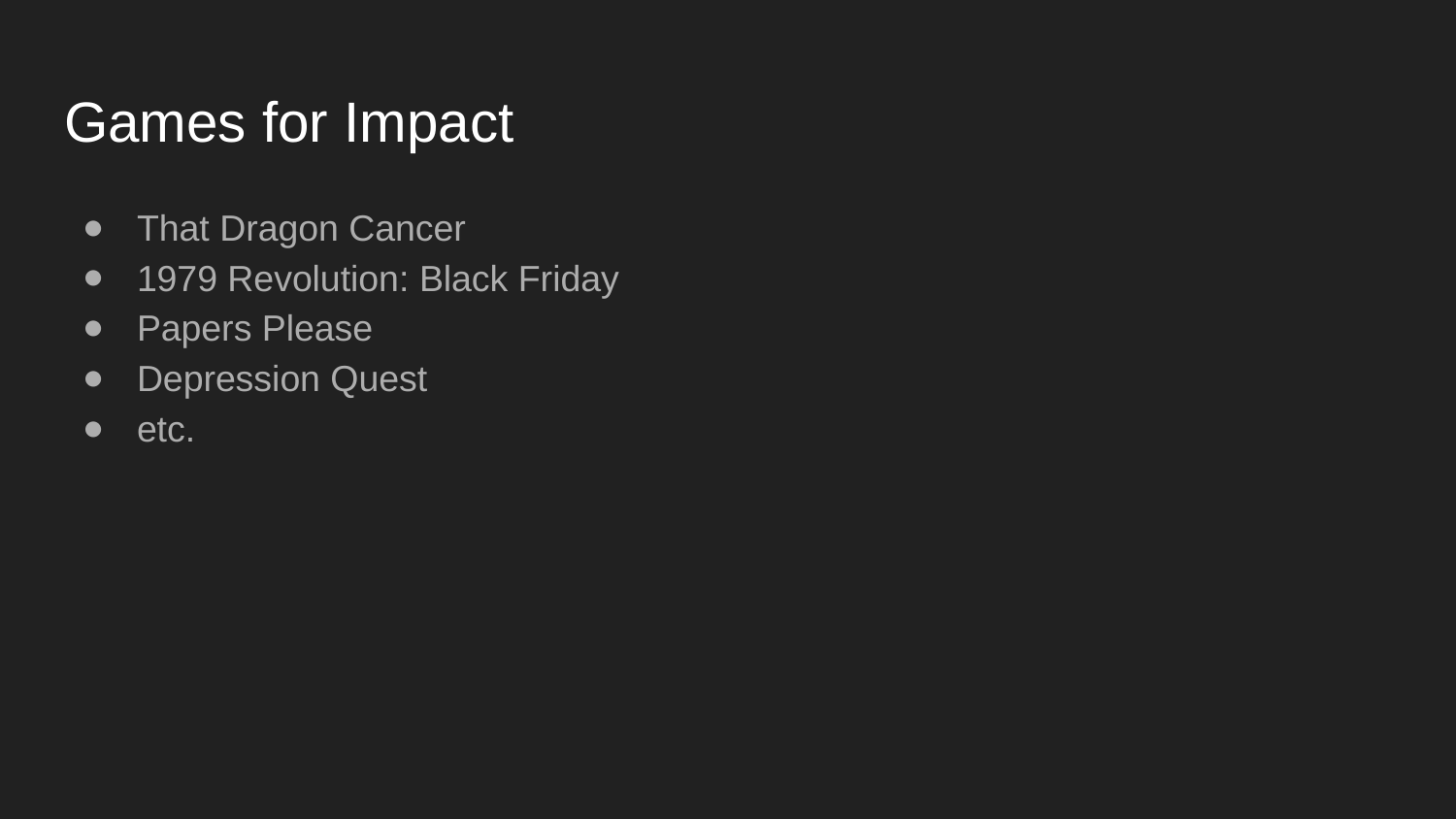

# Games for Impact
That Dragon Cancer
1979 Revolution: Black Friday
Papers Please
Depression Quest
etc.